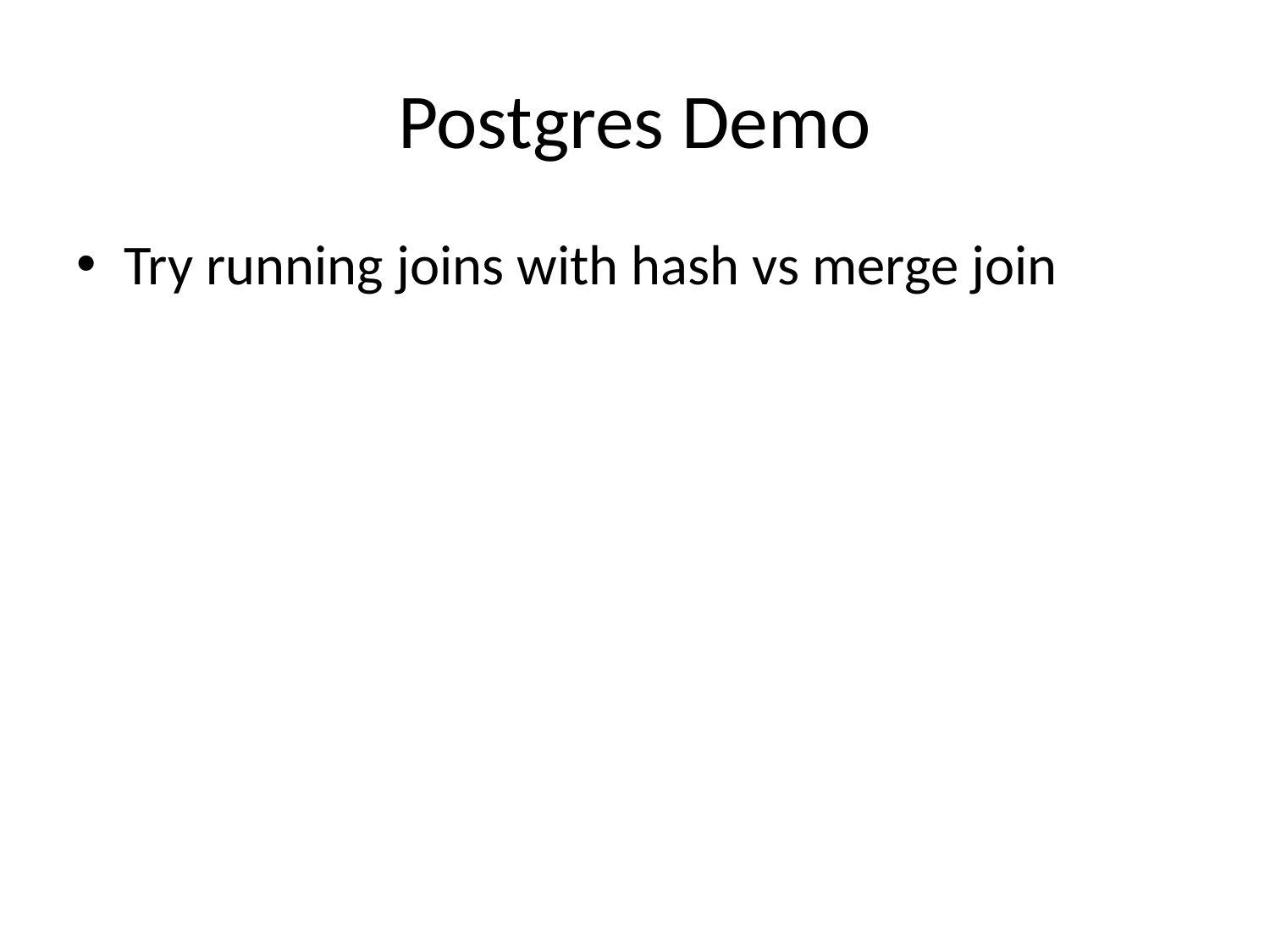

# Postgres Demo
Try running joins with hash vs merge join